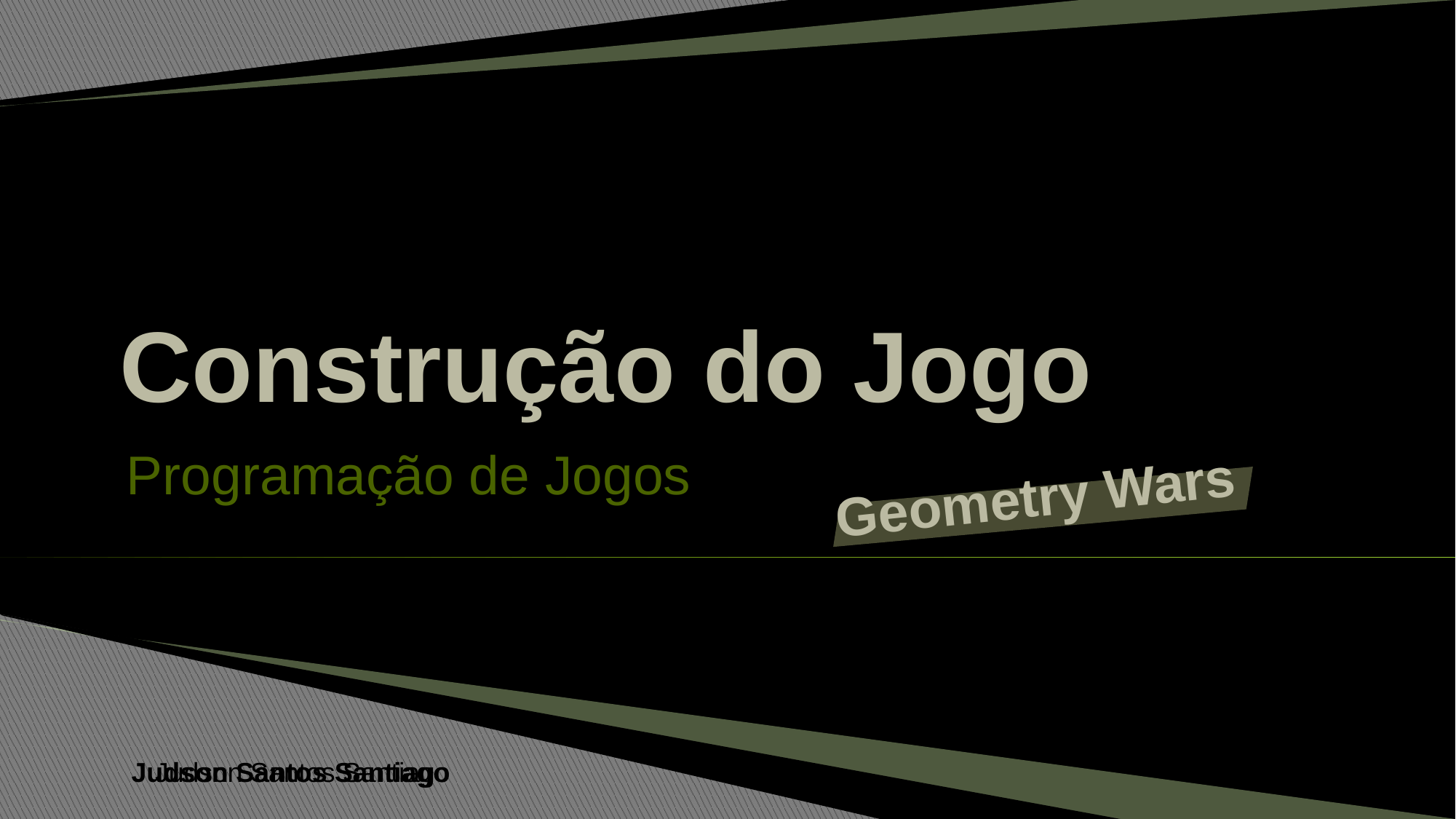

# Construção do Jogo
Programação de Jogos
Geometry Wars